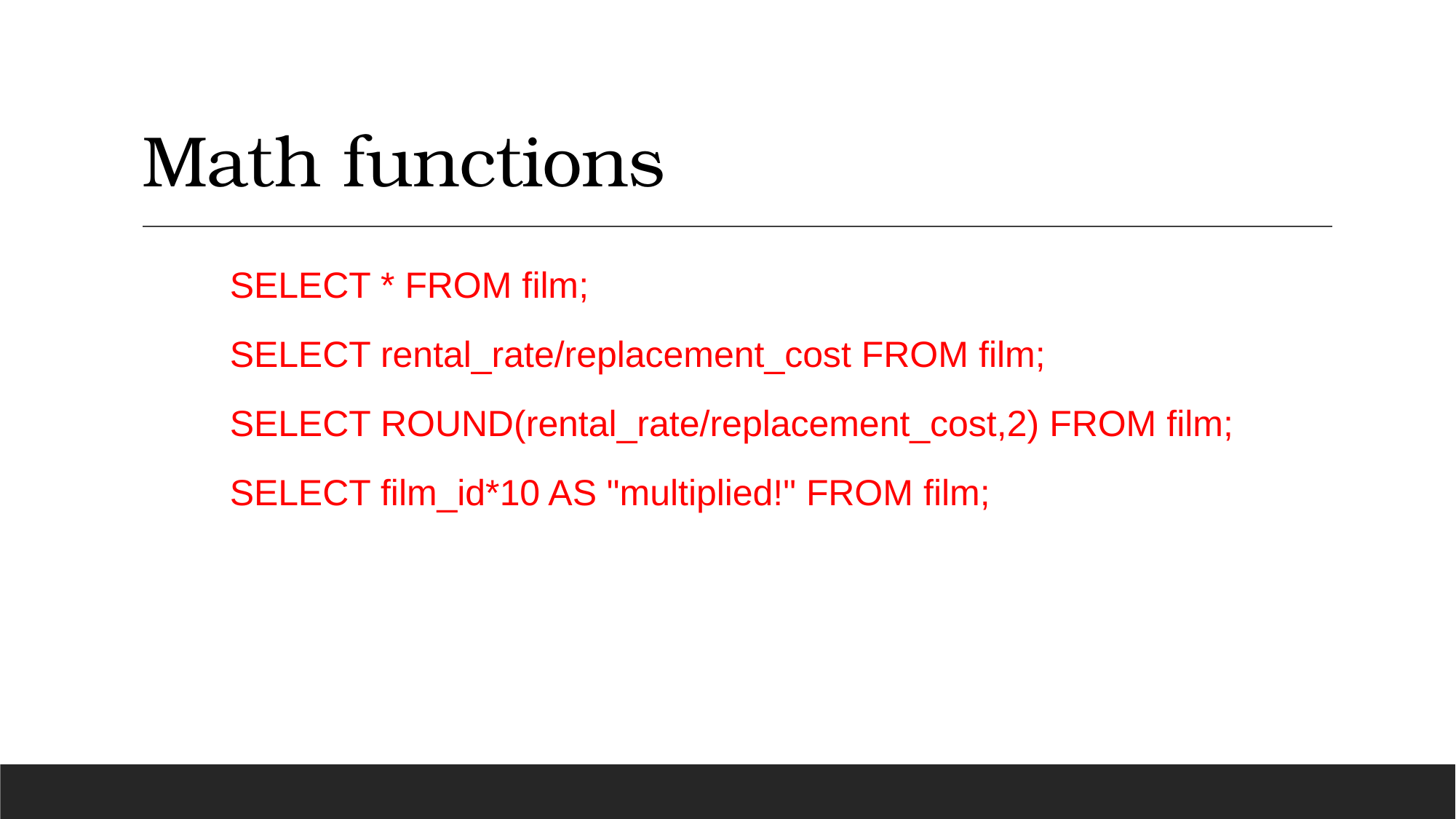

# Math functions
SELECT * FROM film;
SELECT rental_rate/replacement_cost FROM film;
SELECT ROUND(rental_rate/replacement_cost,2) FROM film;
SELECT film_id*10 AS "multiplied!" FROM film;